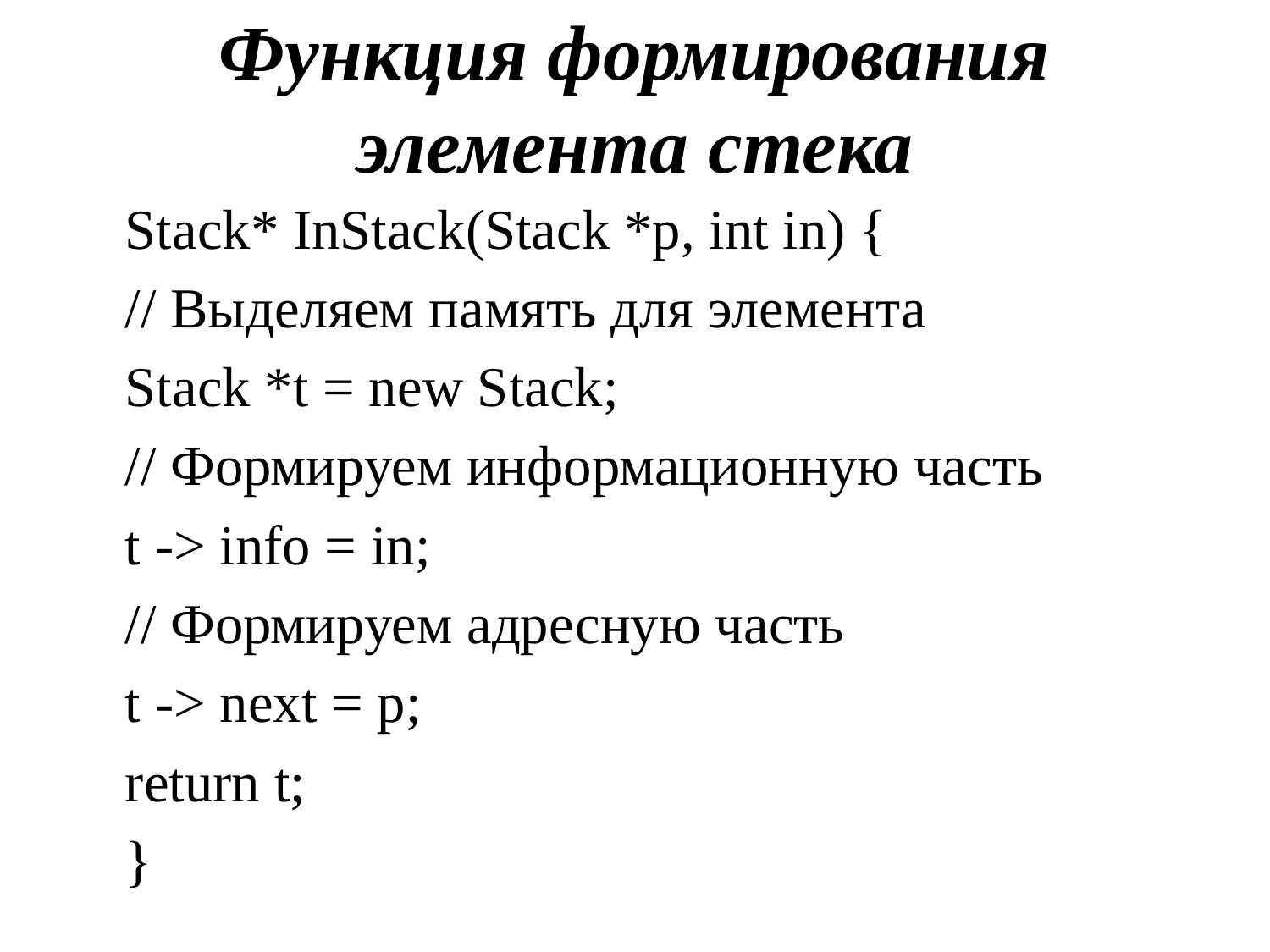

# Функция формирования элемента стека
Stack* InStack(Stack *p, int in) {
// Выделяем память для элемента
Stack *t = new Stack;
// Формируем информационную часть
t -> info = in;
// Формируем адресную часть
t -> next = p;
return t;
}